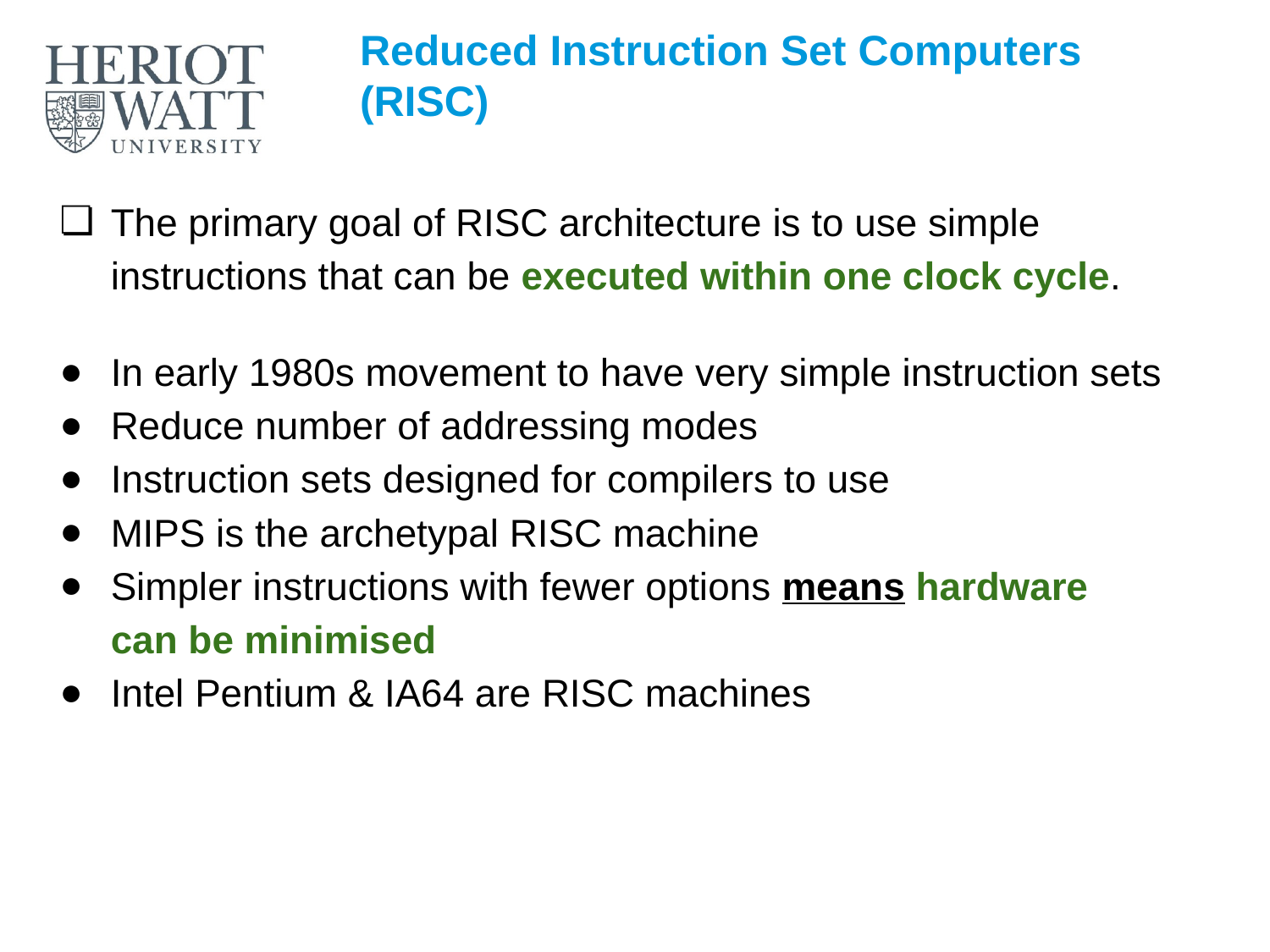

# Reduced Instruction Set Computers (RISC)
The primary goal of RISC architecture is to use simple instructions that can be executed within one clock cycle.

In early 1980s movement to have very simple instruction sets
Reduce number of addressing modes
Instruction sets designed for compilers to use
MIPS is the archetypal RISC machine
Simpler instructions with fewer options means hardware
can be minimised
Intel Pentium & IA64 are RISC machines